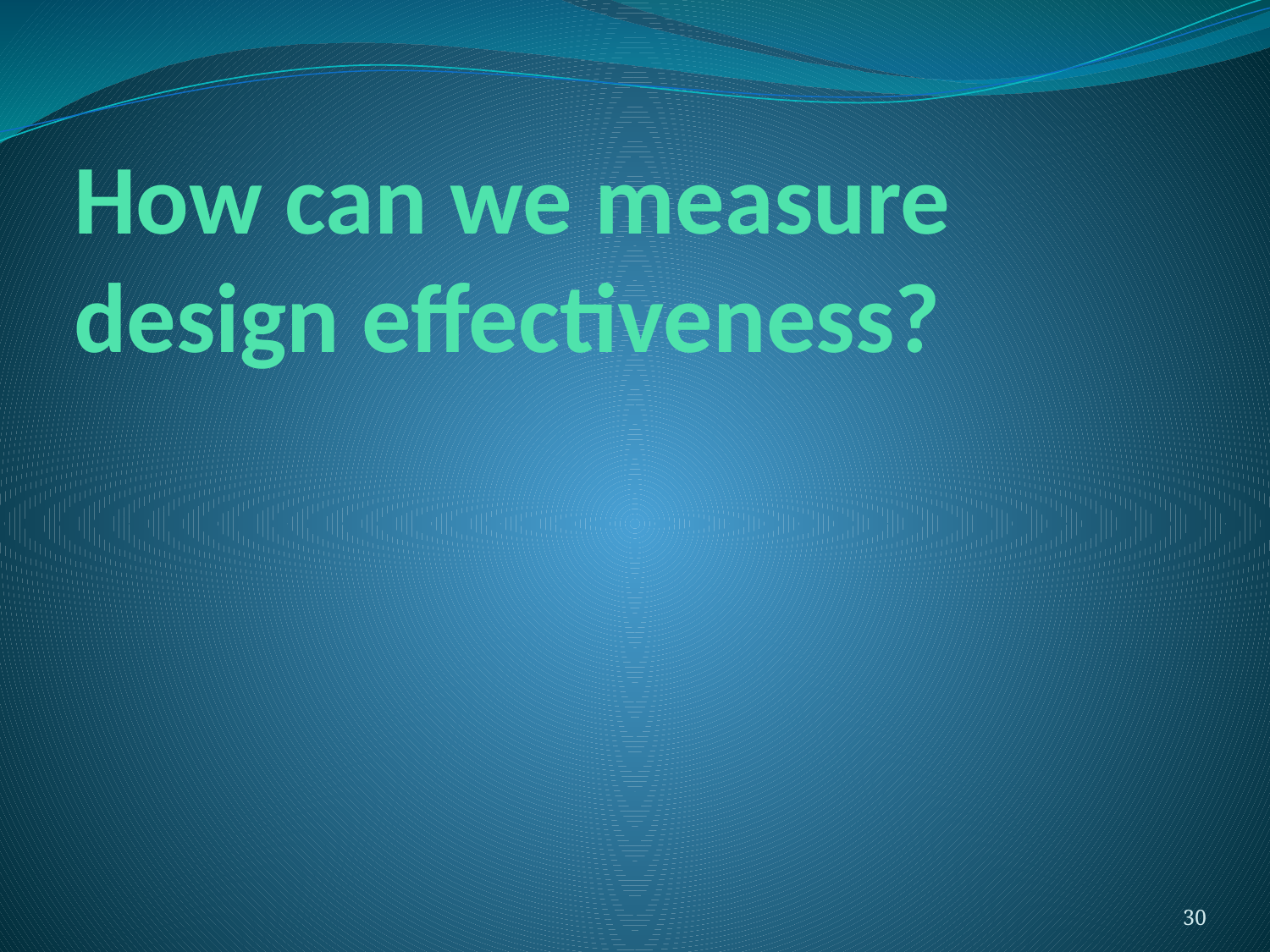

# How can we measure design effectiveness?
30